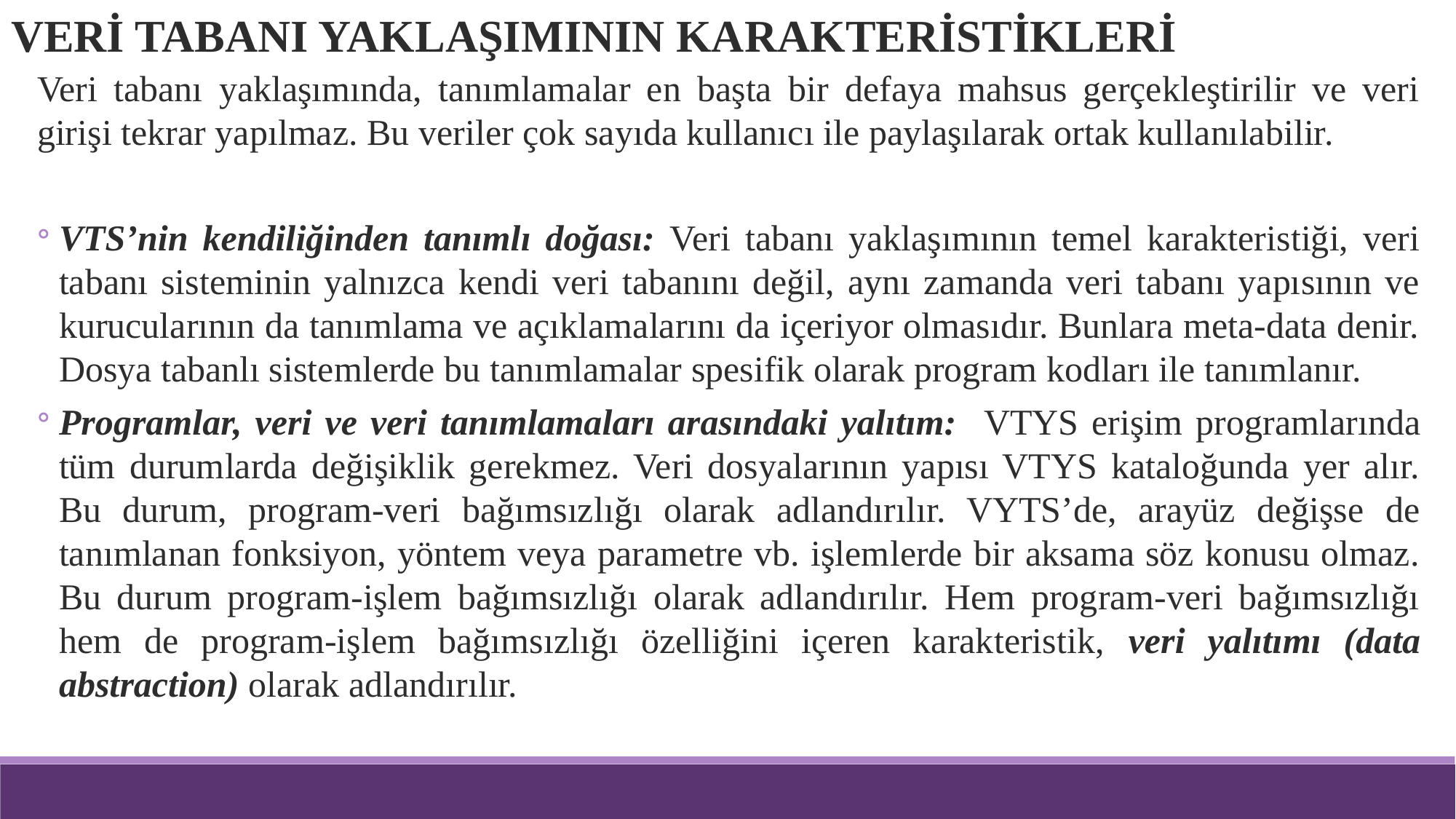

VERİ TABANI YAKLAŞIMININ KARAKTERİSTİKLERİ
Veri tabanı yaklaşımında, tanımlamalar en başta bir defaya mahsus gerçekleştirilir ve veri girişi tekrar yapılmaz. Bu veriler çok sayıda kullanıcı ile paylaşılarak ortak kullanılabilir.

VTS’nin kendiliğinden tanımlı doğası: Veri tabanı yaklaşımının temel karakteristiği, veri tabanı sisteminin yalnızca kendi veri tabanını değil, aynı zamanda veri tabanı yapısının ve kurucularının da tanımlama ve açıklamalarını da içeriyor olmasıdır. Bunlara meta-data denir. Dosya tabanlı sistemlerde bu tanımlamalar spesifik olarak program kodları ile tanımlanır.
Programlar, veri ve veri tanımlamaları arasındaki yalıtım:  VTYS erişim programlarında tüm durumlarda değişiklik gerekmez. Veri dosyalarının yapısı VTYS kataloğunda yer alır. Bu durum, program-veri bağımsızlığı olarak adlandırılır. VYTS’de, arayüz değişse de tanımlanan fonksiyon, yöntem veya parametre vb. işlemlerde bir aksama söz konusu olmaz. Bu durum program-işlem bağımsızlığı olarak adlandırılır. Hem program-veri bağımsızlığı hem de program-işlem bağımsızlığı özelliğini içeren karakteristik, veri yalıtımı (data abstraction) olarak adlandırılır.